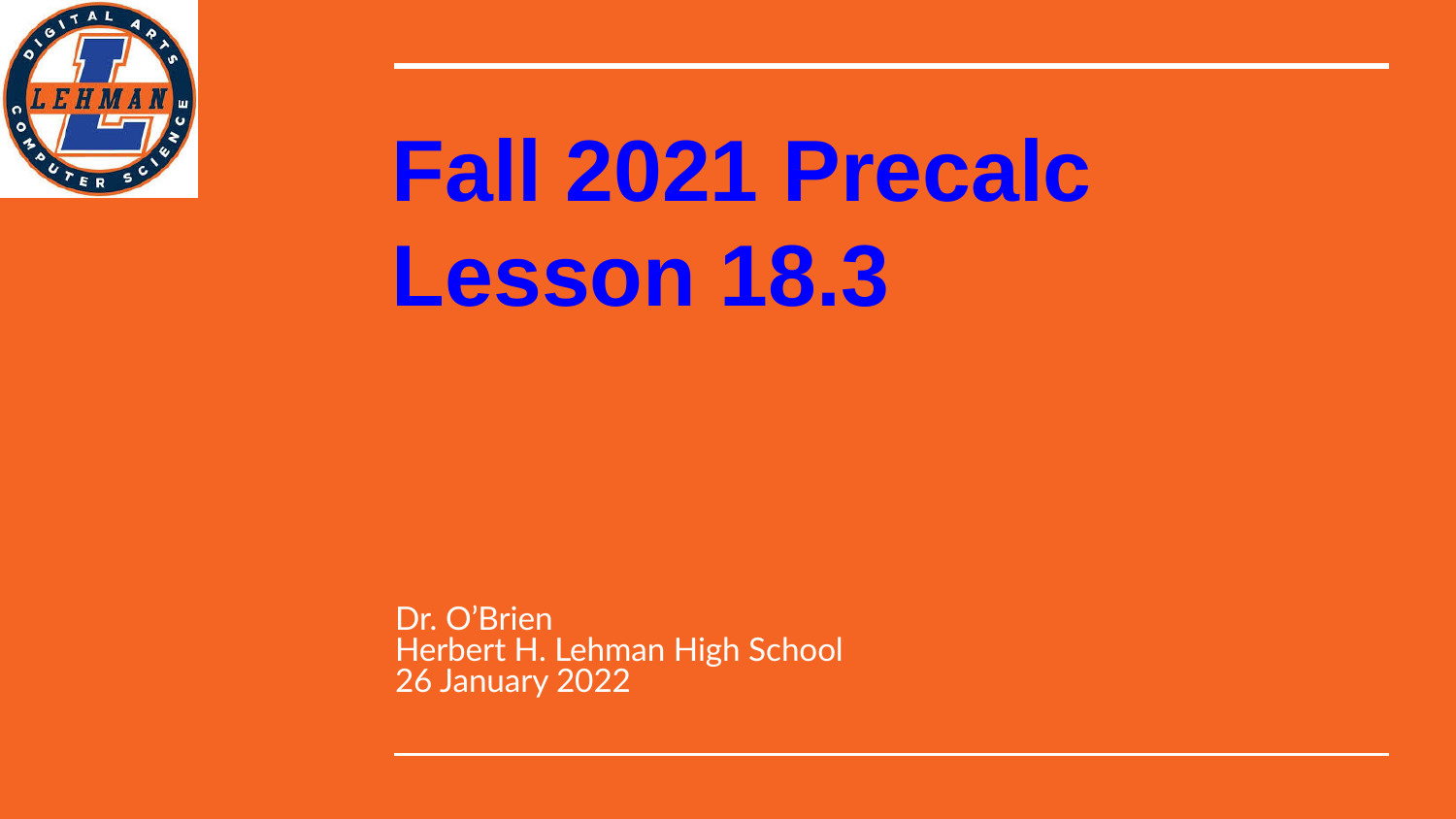

# Fall 2021 Precalc
Lesson 18.3
Dr. O’Brien
Herbert H. Lehman High School
26 January 2022